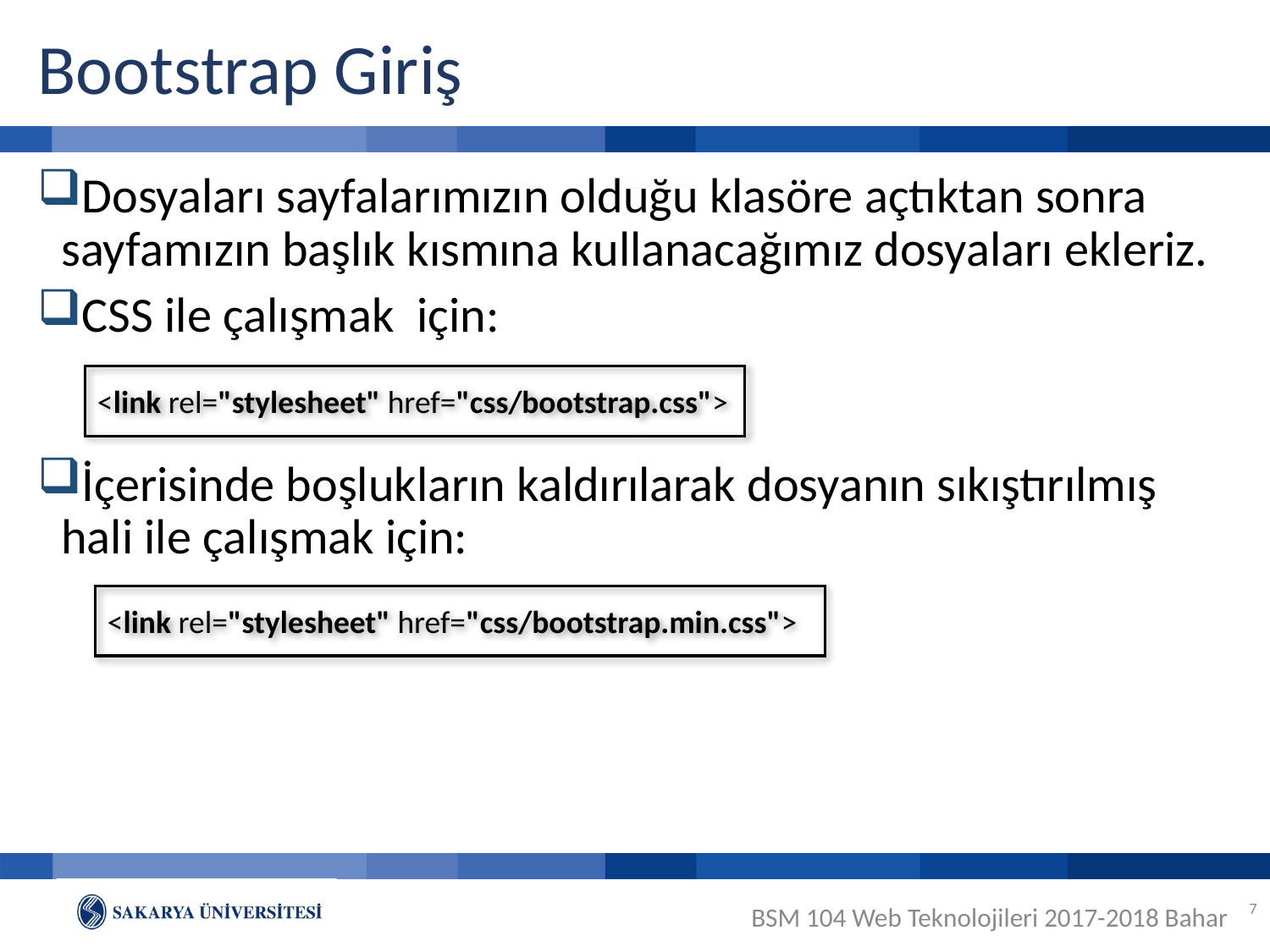

# Bootstrap Giriş
Dosyaları sayfalarımızın olduğu klasöre açtıktan sonra sayfamızın başlık kısmına kullanacağımız dosyaları ekleriz.
CSS ile çalışmak  için:

İçerisinde boşlukların kaldırılarak dosyanın sıkıştırılmış hali ile çalışmak için:
<link rel="stylesheet" href="css/bootstrap.css">
<link rel="stylesheet" href="css/bootstrap.min.css">
7